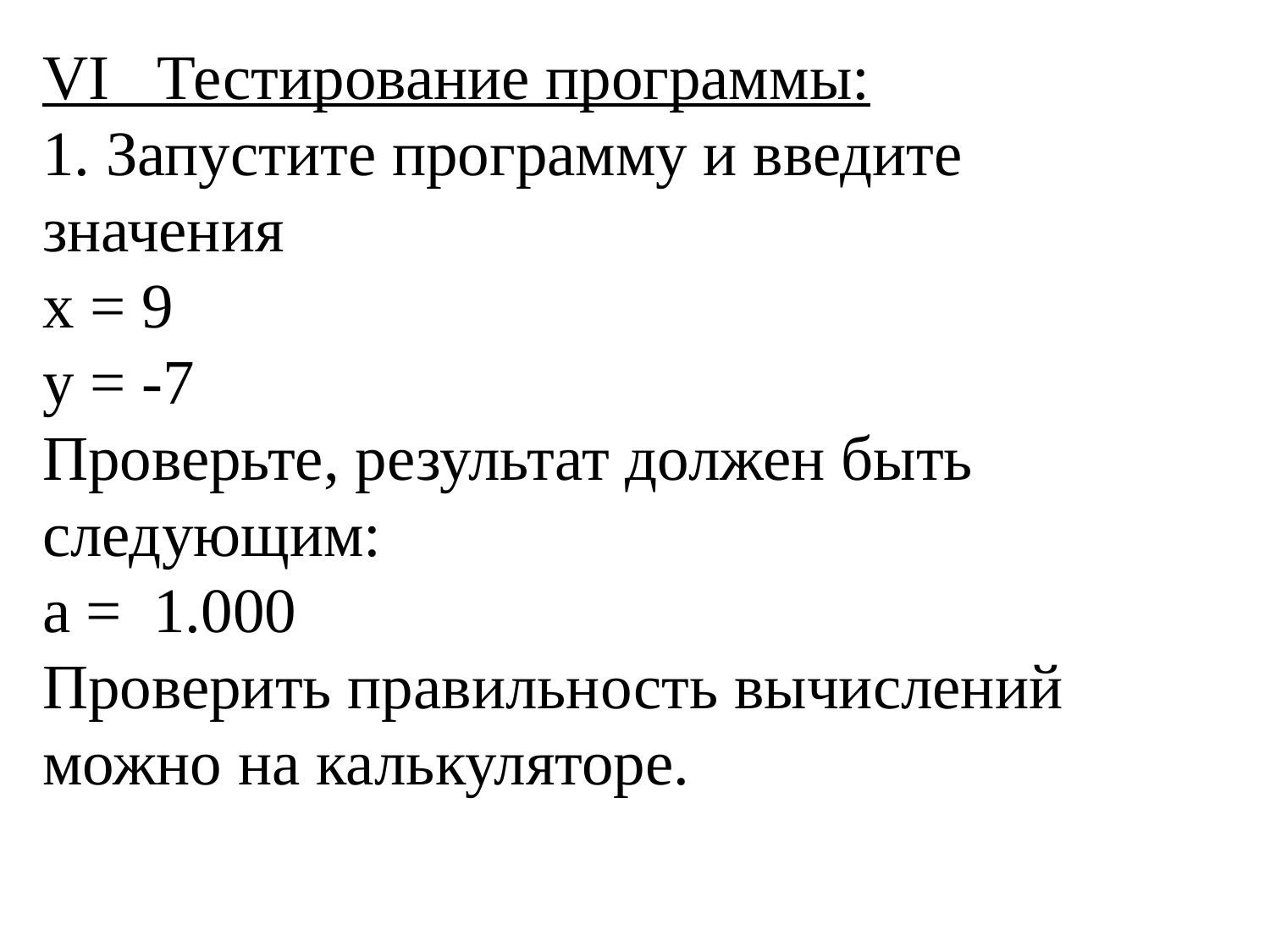

VI   Тестирование программы:
1. Запустите программу и введите значения
x = 9
y = -7
Проверьте, результат должен быть следующим:
a =  1.000
Проверить правильность вычислений можно на калькуляторе.